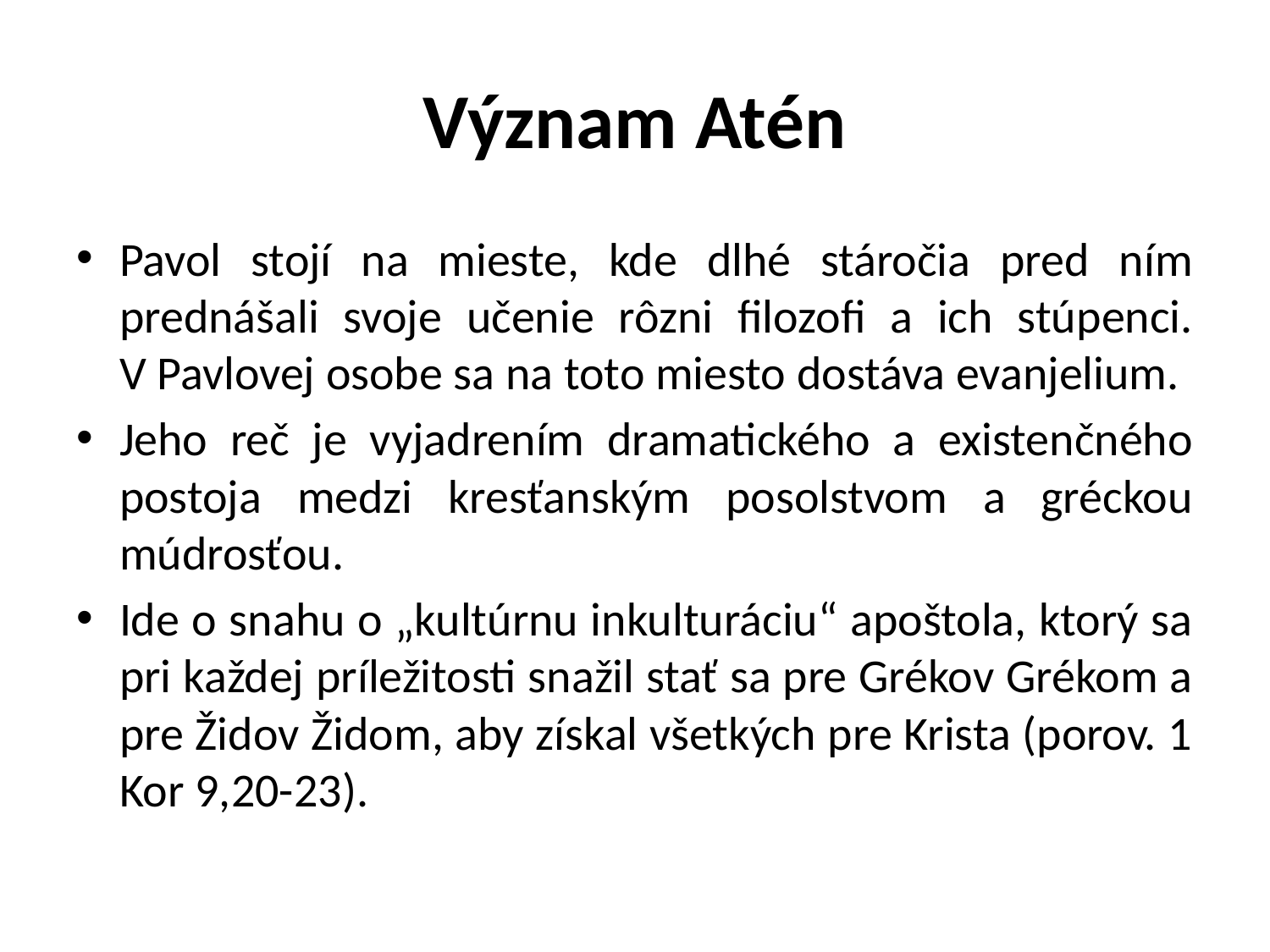

# Význam Atén
Pavol stojí na mieste, kde dlhé stáročia pred ním prednášali svoje učenie rôzni filozofi a ich stúpenci. V Pavlovej osobe sa na toto miesto dostáva evanjelium.
Jeho reč je vyjadrením dramatického a existenčného postoja medzi kresťanským posolstvom a gréckou múdrosťou.
Ide o snahu o „kultúrnu inkulturáciu“ apoštola, ktorý sa pri každej príležitosti snažil stať sa pre Grékov Grékom a pre Židov Židom, aby získal všetkých pre Krista (porov. 1 Kor 9,20-23).